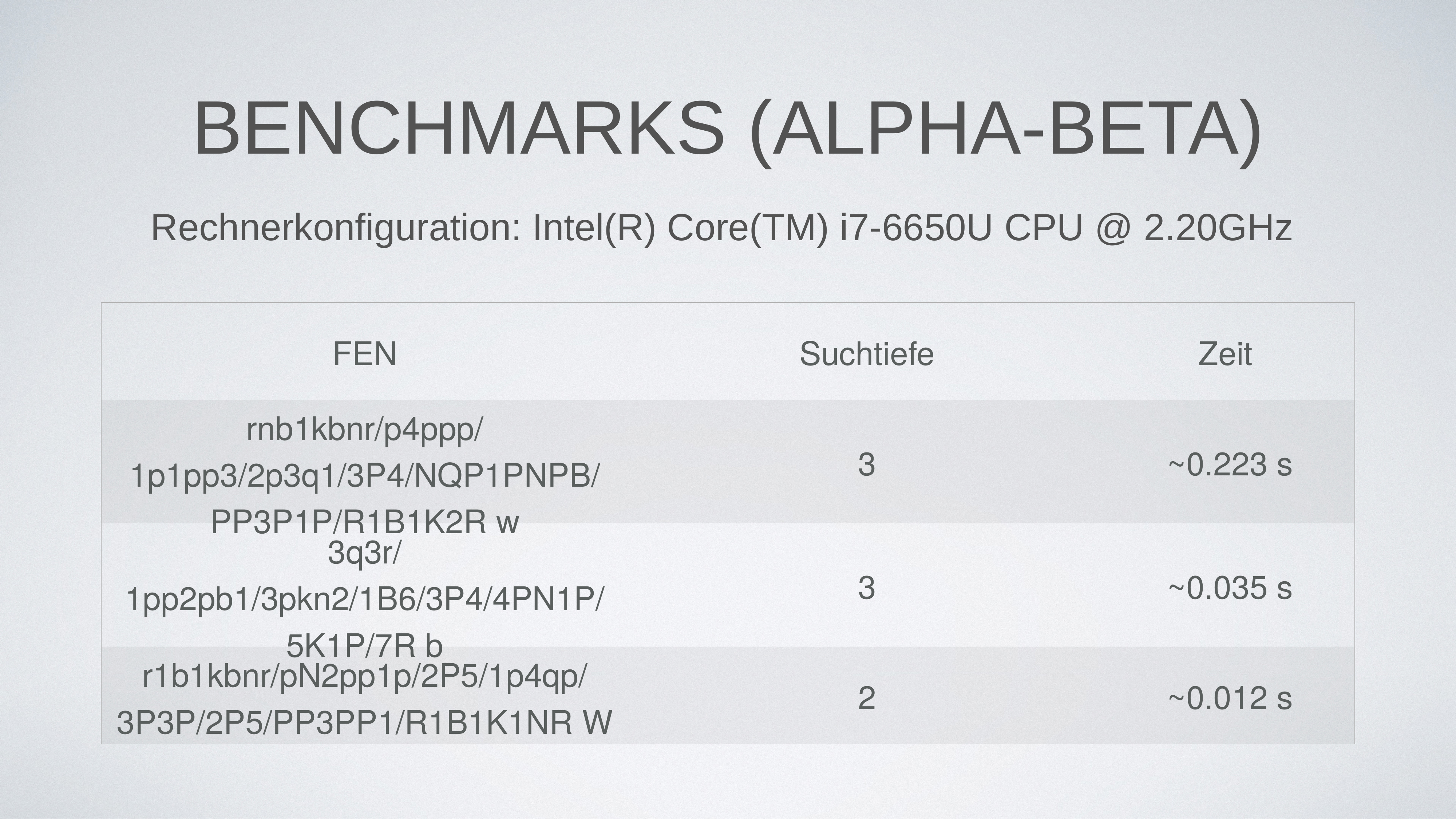

# Benchmarks (Alpha-Beta)
Rechnerkonfiguration: Intel(R) Core(TM) i7-6650U CPU @ 2.20GHz
| FEN | Suchtiefe | Zeit |
| --- | --- | --- |
| rnb1kbnr/p4ppp/1p1pp3/2p3q1/3P4/NQP1PNPB/PP3P1P/R1B1K2R w | 3 | ~0.223 s |
| 3q3r/1pp2pb1/3pkn2/1B6/3P4/4PN1P/5K1P/7R b | 3 | ~0.035 s |
| r1b1kbnr/pN2pp1p/2P5/1p4qp/3P3P/2P5/PP3PP1/R1B1K1NR W | 2 | ~0.012 s |